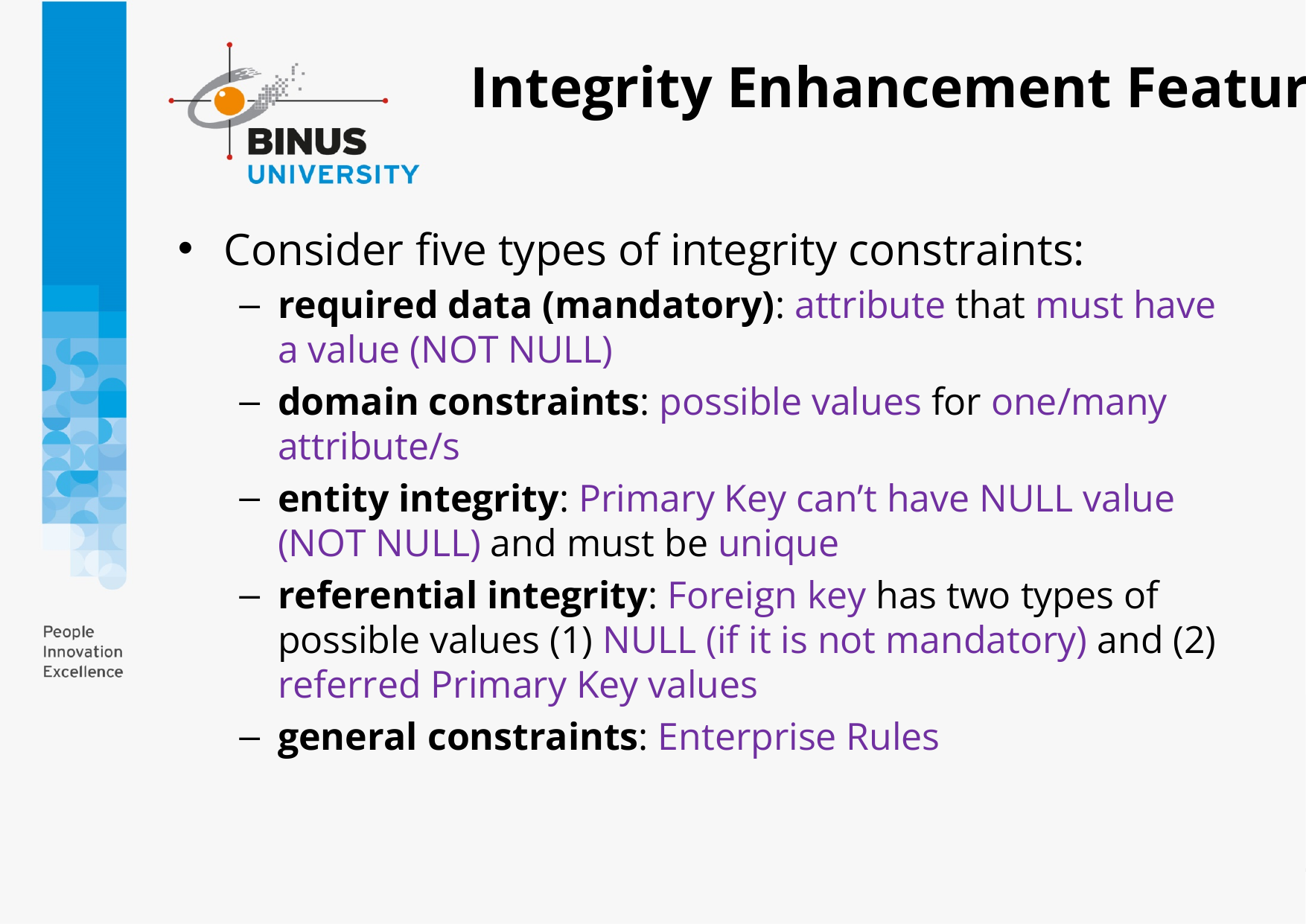

Integrity Enhancement Feature
Consider five types of integrity constraints:
required data (mandatory): attribute that must have a value (NOT NULL)
domain constraints: possible values for one/many attribute/s
entity integrity: Primary Key can’t have NULL value (NOT NULL) and must be unique
referential integrity: Foreign key has two types of possible values (1) NULL (if it is not mandatory) and (2) referred Primary Key values
general constraints: Enterprise Rules